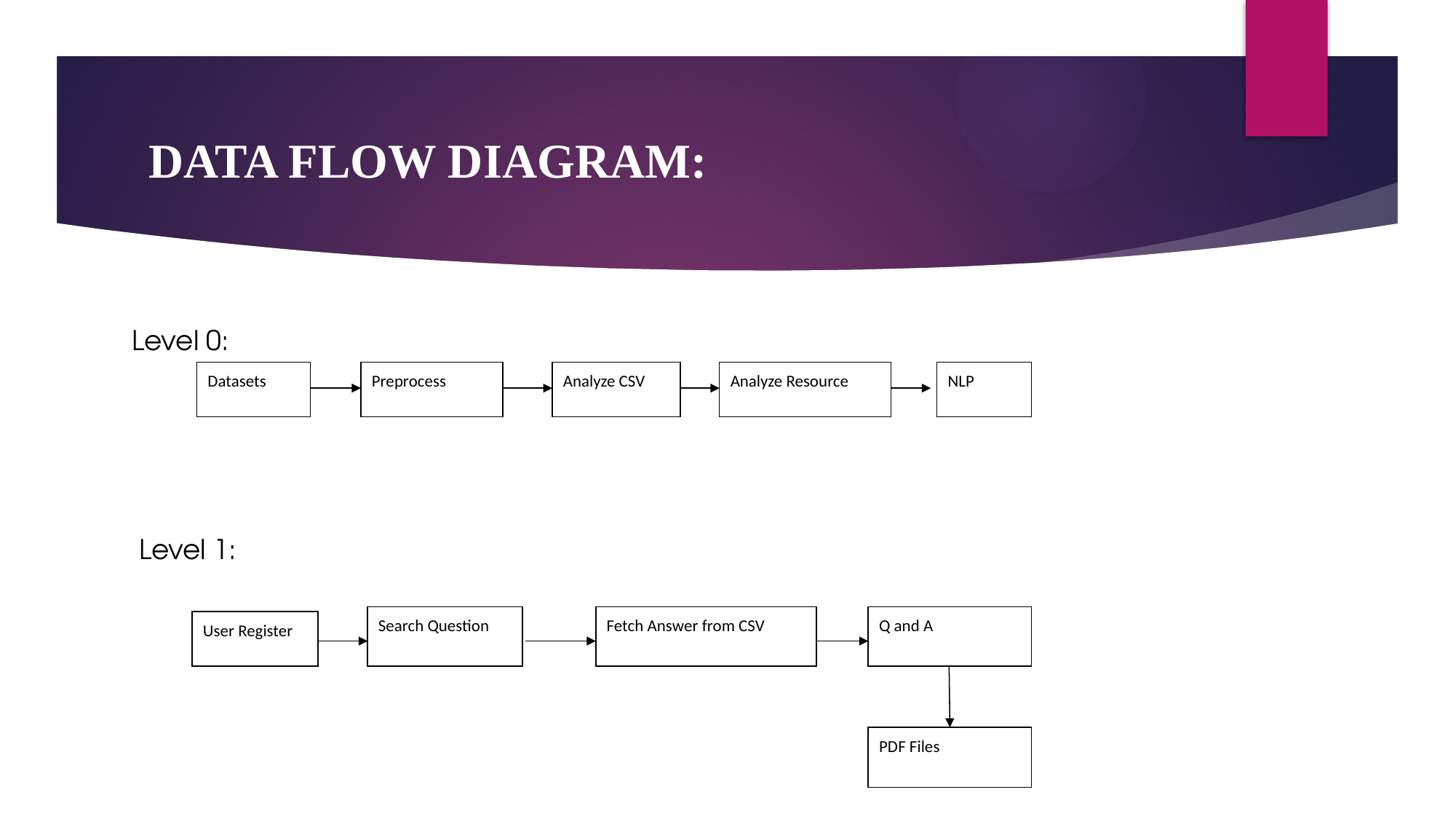

# DATA FLOW DIAGRAM:
Level 0:
Datasets
Preprocess
Analyze CSV
Analyze Resource
NLP
Search Question
Fetch Answer from CSV
Q and A
User Register
PDF Files
Level 1: